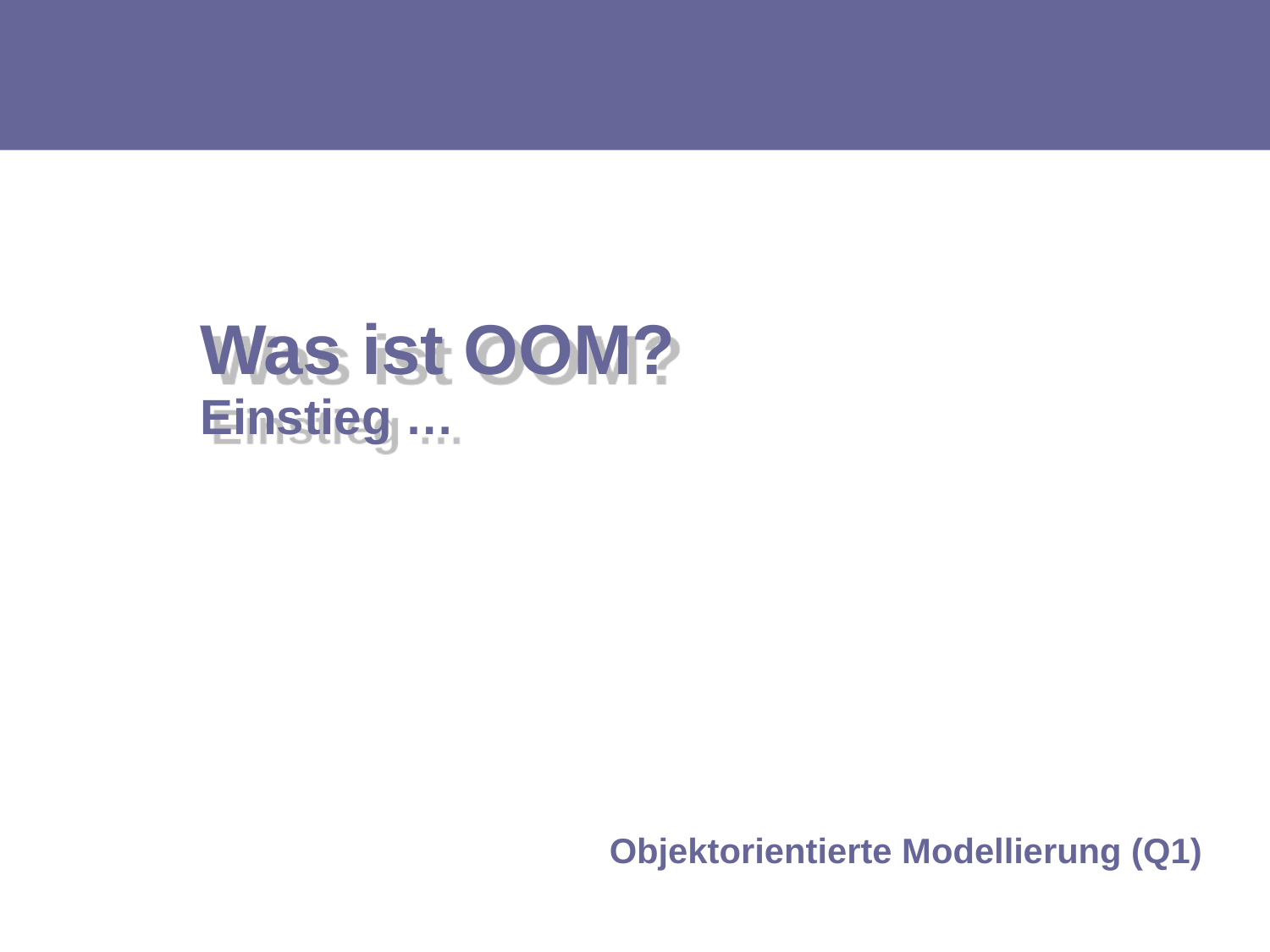

# Was ist OOM? Einstieg …
Objektorientierte Modellierung (Q1)